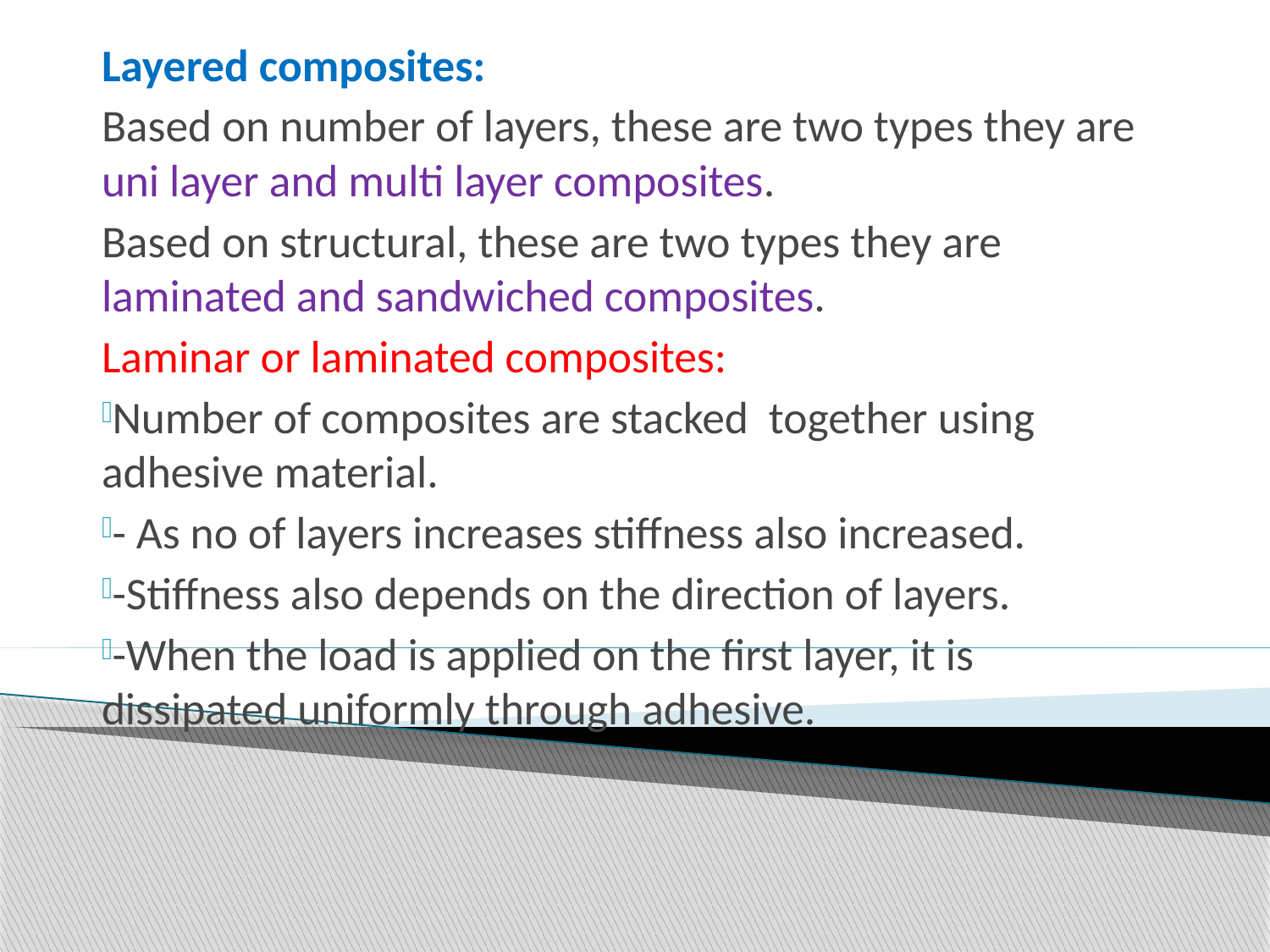

Layered composites:
Based on number of layers, these are two types they are uni layer and multi layer composites.
Based on structural, these are two types they are laminated and sandwiched composites.
Laminar or laminated composites:
Number of composites are stacked  together using adhesive material.
- As no of layers increases stiffness also increased.
-Stiffness also depends on the direction of layers.
-When the load is applied on the first layer, it is dissipated uniformly through adhesive.